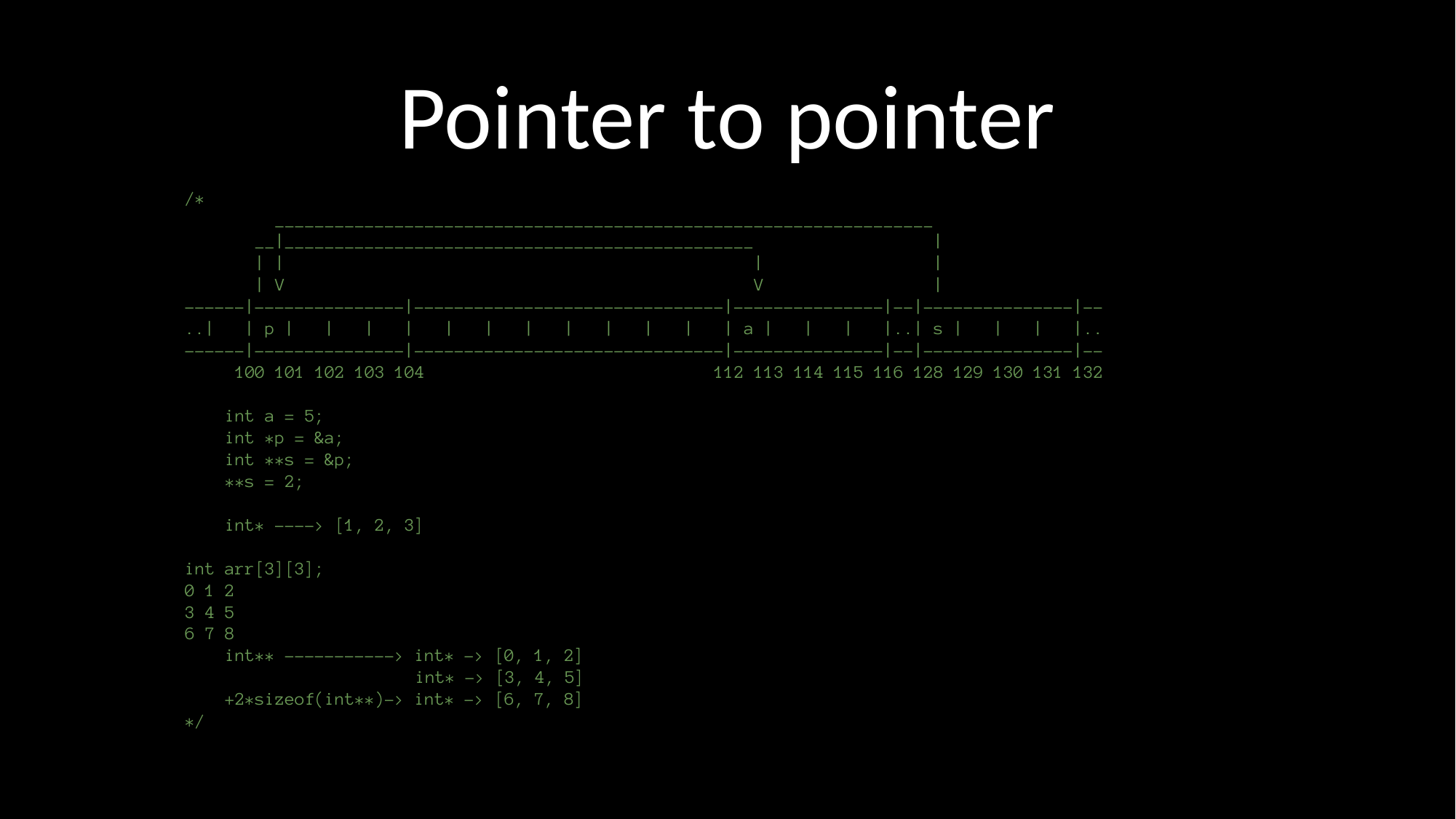

Pointer to pointer
    /*
             __________________________________________________________________
           __|_______________________________________________                  |
           | |                                               |                 |
           | V                                               V                 |
    ------|---------------|-------------------------------|---------------|--|---------------|--
    ..|   | p |   |   |   |   |   |   |   |   |   |   |   | a |   |   |   |..| s |   |   |   |..
    ------|---------------|-------------------------------|---------------|--|---------------|--
         100 101 102 103 104                             112 113 114 115 116 128 129 130 131 132

        int a = 5;
        int *p = &a;
        int **s = &p;
        **s = 2;
        int* ----> [1, 2, 3]
    int arr[3][3];
    0 1 2
    3 4 5
    6 7 8
        int** -----------> int* -> [0, 1, 2]
                           int* -> [3, 4, 5]
        +2*sizeof(int**)-> int* -> [6, 7, 8]
    */